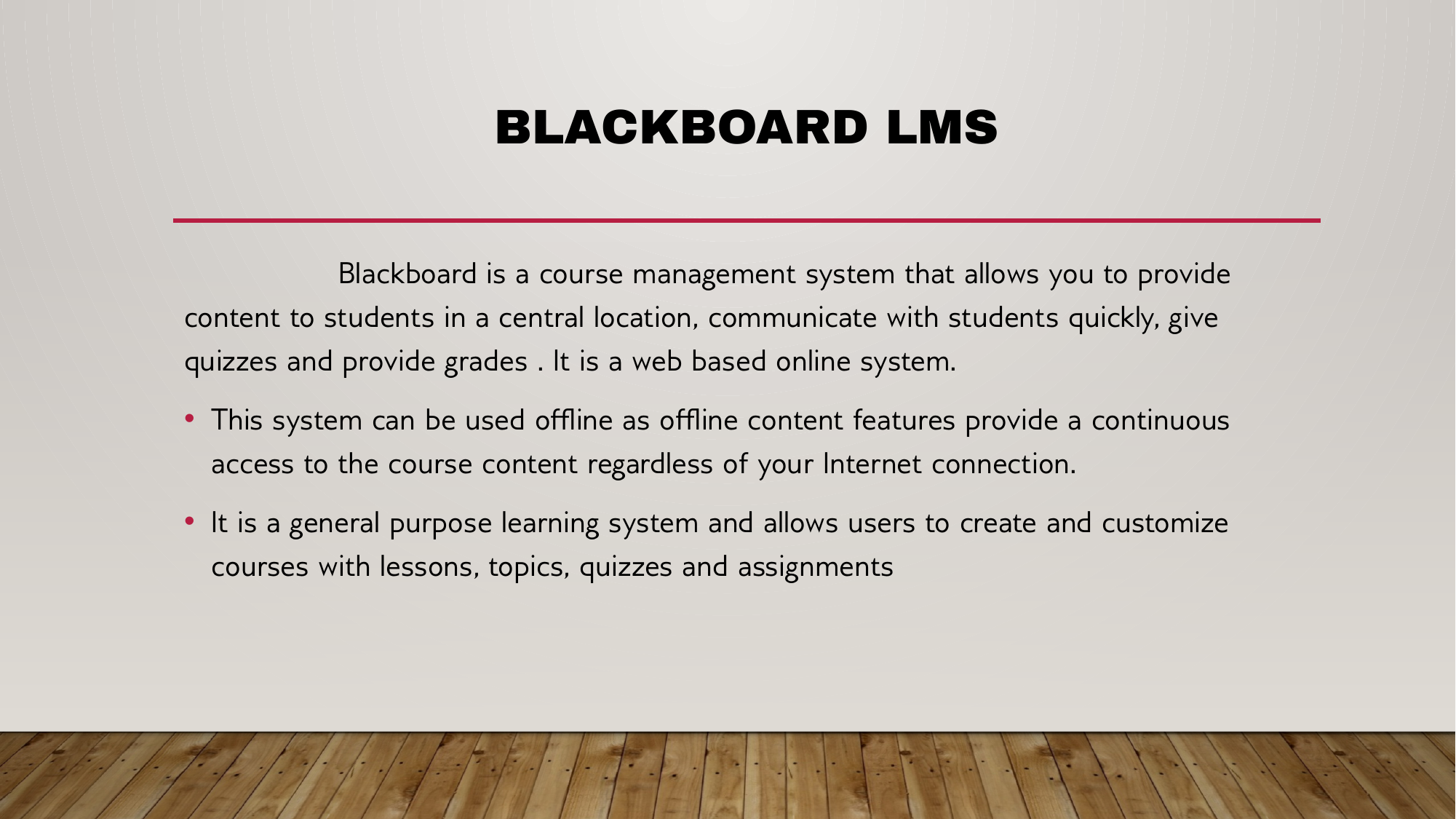

# BLACKBOARD LMS
                 Blackboard is a course management system that allows you to provide content to students in a central location, communicate with students quickly, give quizzes and provide grades . It is a web based online system.
This system can be used offline as offline content features provide a continuous access to the course content regardless of your Internet connection.
It is a general purpose learning system and allows users to create and customize courses with lessons, topics, quizzes and assignments